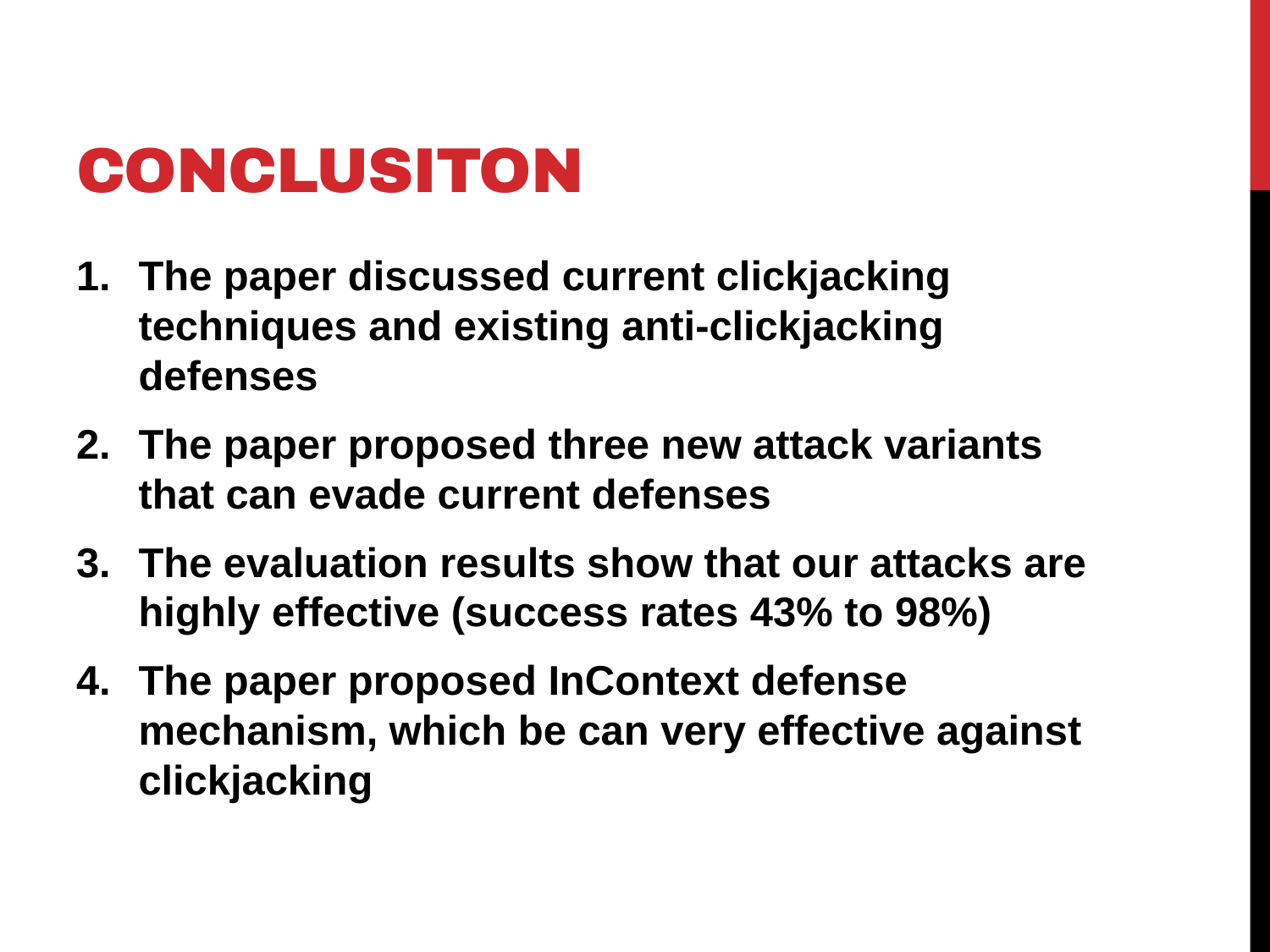

# Conclusiton
The paper discussed current clickjacking techniques and existing anti-clickjacking defenses
The paper proposed three new attack variants that can evade current defenses
The evaluation results show that our attacks are
highly effective (success rates 43% to 98%)
The paper proposed InContext defense mechanism, which be can very effective against clickjacking